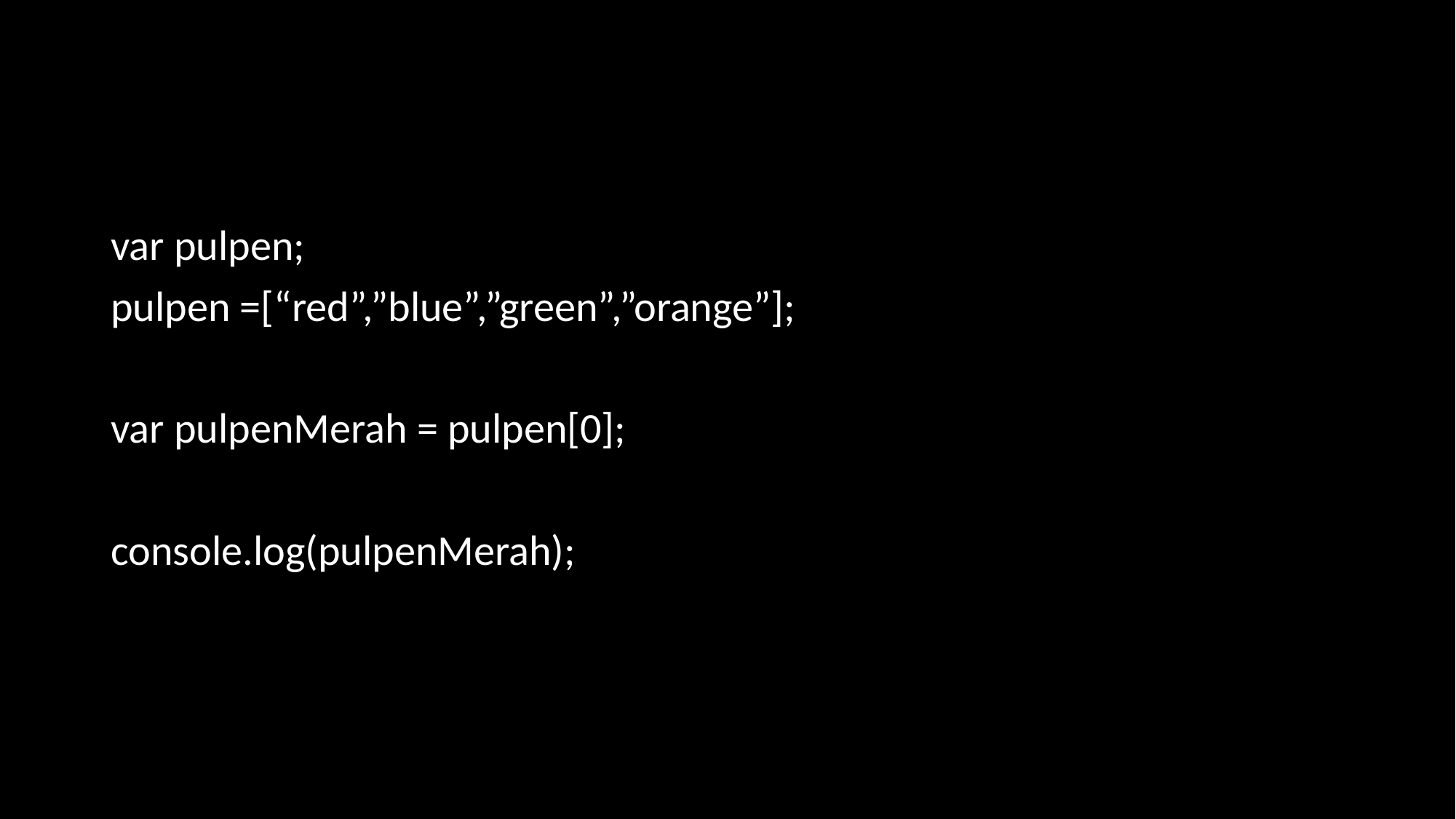

#
var pulpen;
pulpen =[“red”,”blue”,”green”,”orange”];

var pulpenMerah = pulpen[0];

console.log(pulpenMerah);